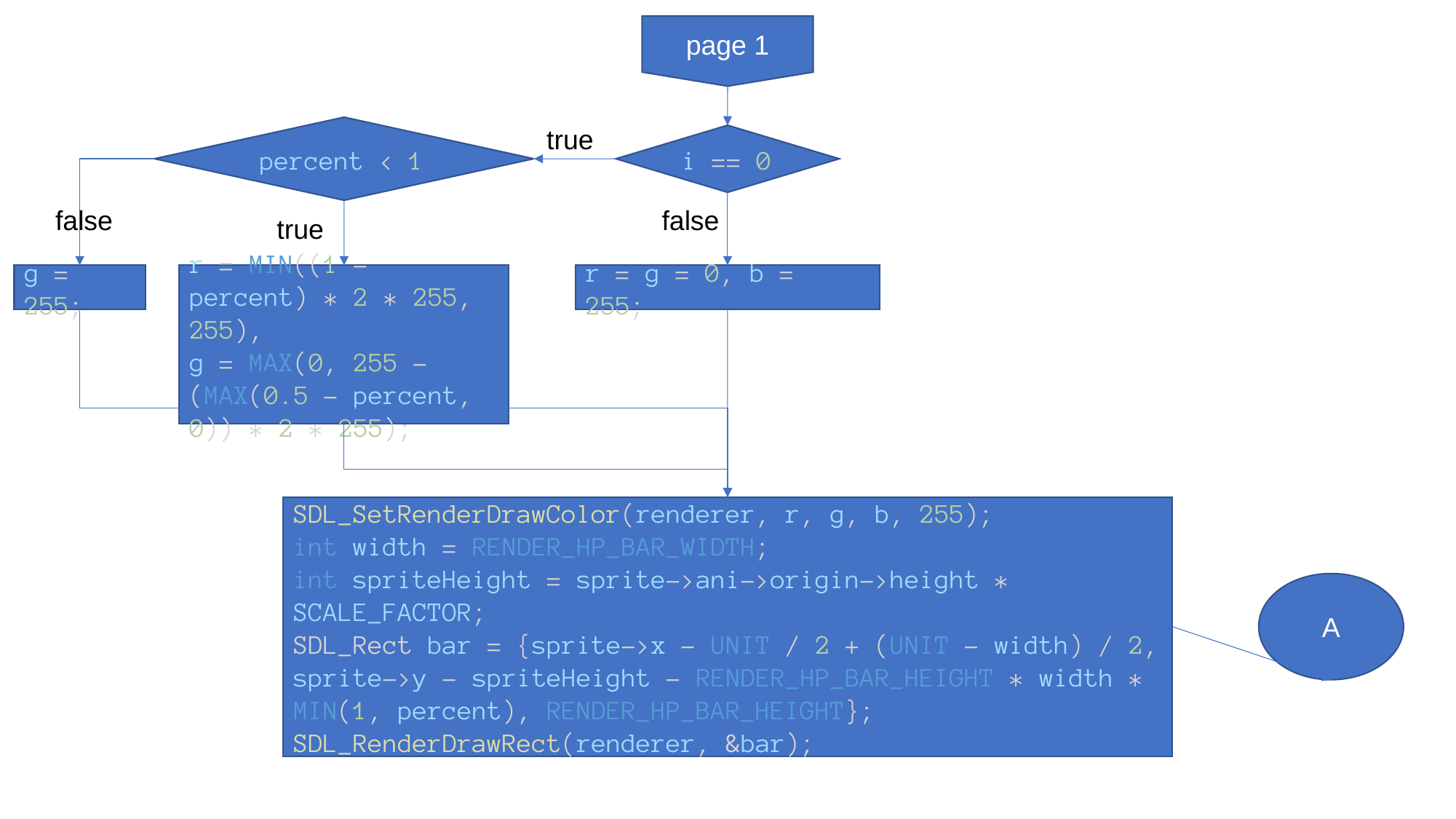

page 1
percent < 1
true
i == 0
false
false
true
r = g = 0, b = 255;
g = 255;
r = MIN((1 - percent) * 2 * 255, 255),
g = MAX(0, 255 - (MAX(0.5 - percent, 0)) * 2 * 255);
SDL_SetRenderDrawColor(renderer, r, g, b, 255);
int width = RENDER_HP_BAR_WIDTH;
int spriteHeight = sprite->ani->origin->height * SCALE_FACTOR;
SDL_Rect bar = {sprite->x - UNIT / 2 + (UNIT - width) / 2,
sprite->y - spriteHeight - RENDER_HP_BAR_HEIGHT * width * MIN(1, percent), RENDER_HP_BAR_HEIGHT};
SDL_RenderDrawRect(renderer, &bar);
A